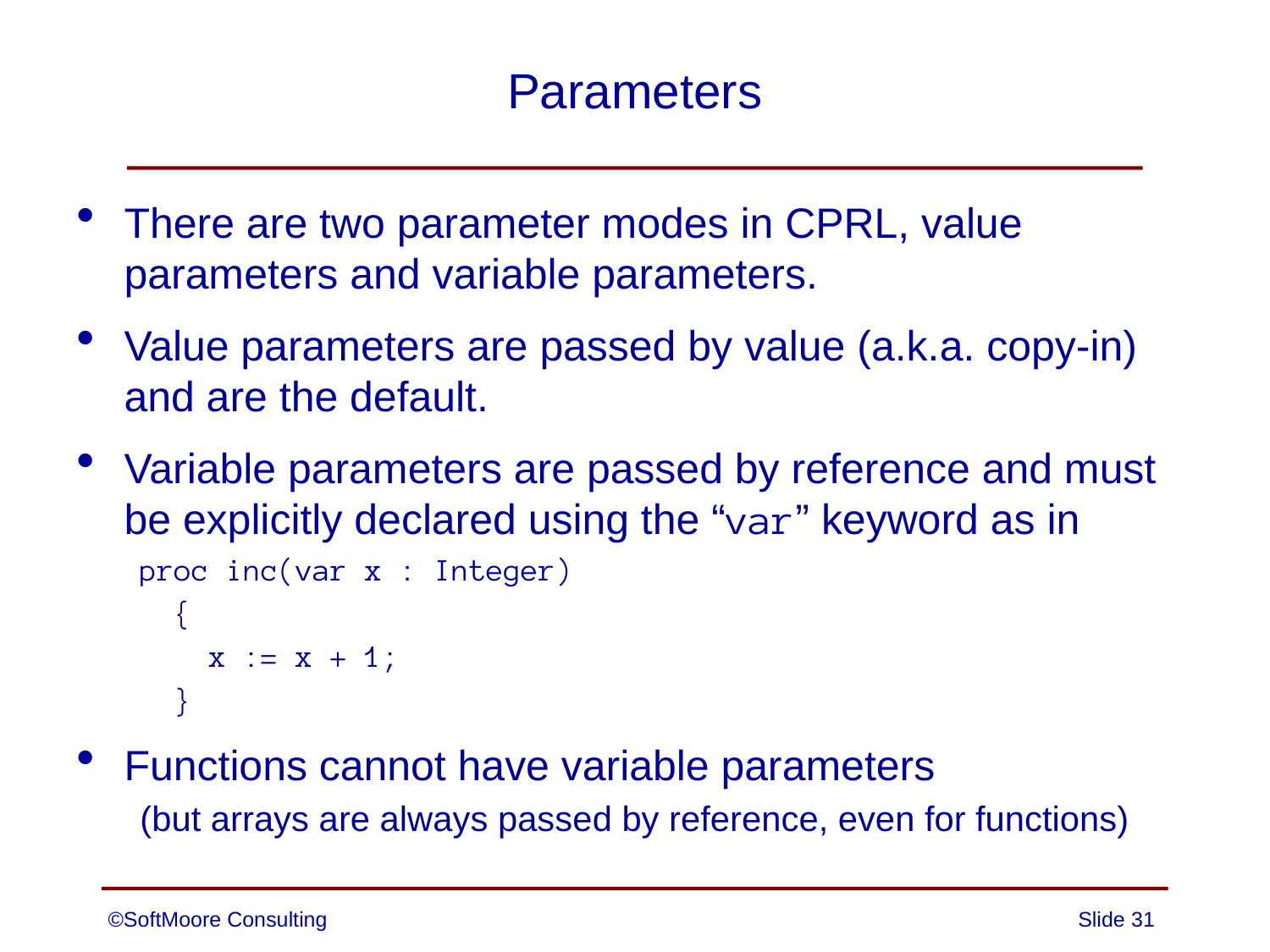

# Parameters
There are two parameter modes in CPRL, value parameters and variable parameters.
Value parameters are passed by value (a.k.a. copy-in) and are the default.
Variable parameters are passed by reference and must be explicitly declared using the “var” keyword as in
proc inc(var x : Integer)
  {
    x := x + 1;
  }
Functions cannot have variable parameters
(but arrays are always passed by reference, even for functions)
©SoftMoore Consulting
Slide 31